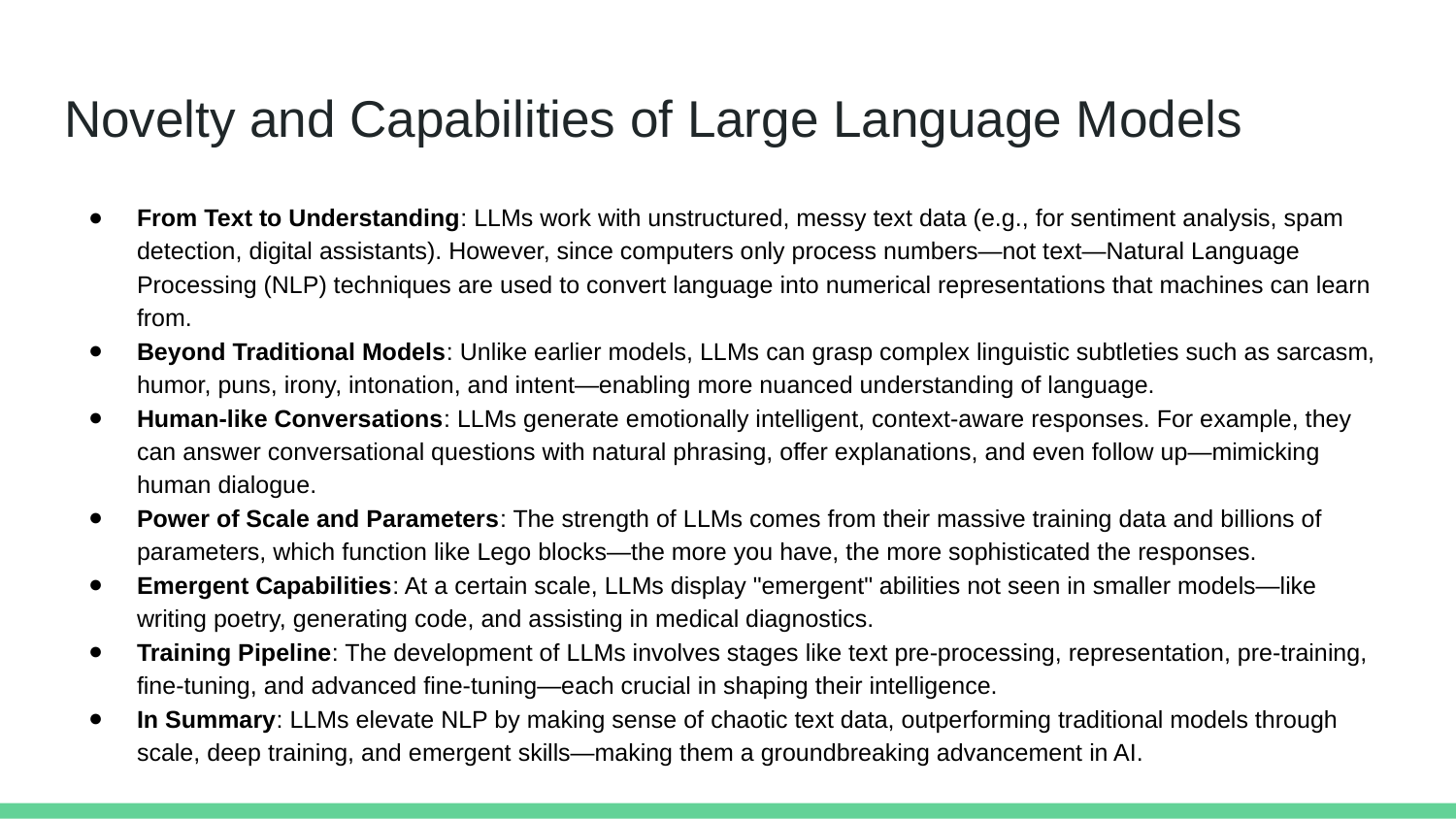

# Novelty and Capabilities of Large Language Models
From Text to Understanding: LLMs work with unstructured, messy text data (e.g., for sentiment analysis, spam detection, digital assistants). However, since computers only process numbers—not text—Natural Language Processing (NLP) techniques are used to convert language into numerical representations that machines can learn from.
Beyond Traditional Models: Unlike earlier models, LLMs can grasp complex linguistic subtleties such as sarcasm, humor, puns, irony, intonation, and intent—enabling more nuanced understanding of language.
Human-like Conversations: LLMs generate emotionally intelligent, context-aware responses. For example, they can answer conversational questions with natural phrasing, offer explanations, and even follow up—mimicking human dialogue.
Power of Scale and Parameters: The strength of LLMs comes from their massive training data and billions of parameters, which function like Lego blocks—the more you have, the more sophisticated the responses.
Emergent Capabilities: At a certain scale, LLMs display "emergent" abilities not seen in smaller models—like writing poetry, generating code, and assisting in medical diagnostics.
Training Pipeline: The development of LLMs involves stages like text pre-processing, representation, pre-training, fine-tuning, and advanced fine-tuning—each crucial in shaping their intelligence.
In Summary: LLMs elevate NLP by making sense of chaotic text data, outperforming traditional models through scale, deep training, and emergent skills—making them a groundbreaking advancement in AI.